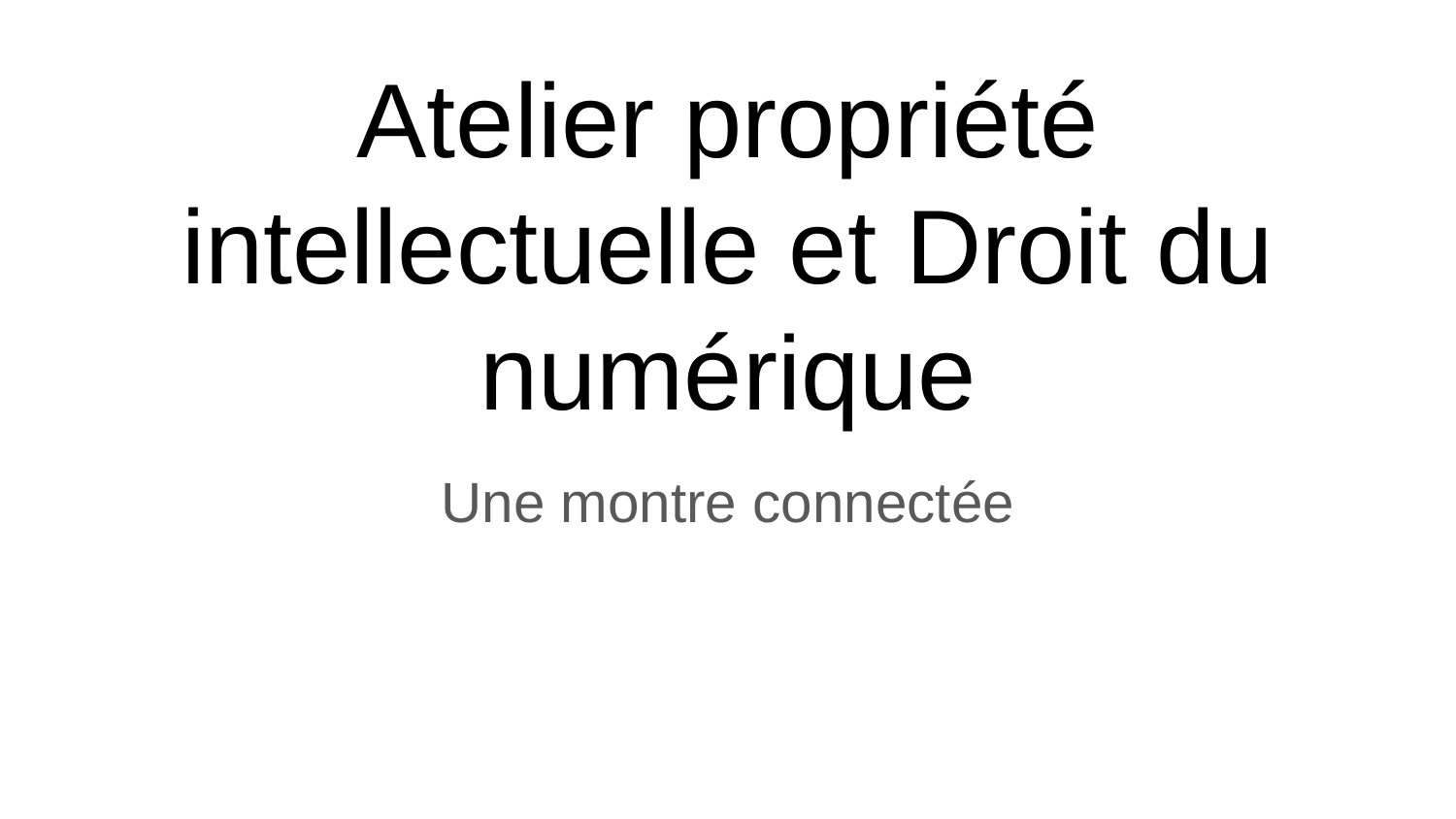

# Atelier propriété intellectuelle et Droit du numérique
Une montre connectée